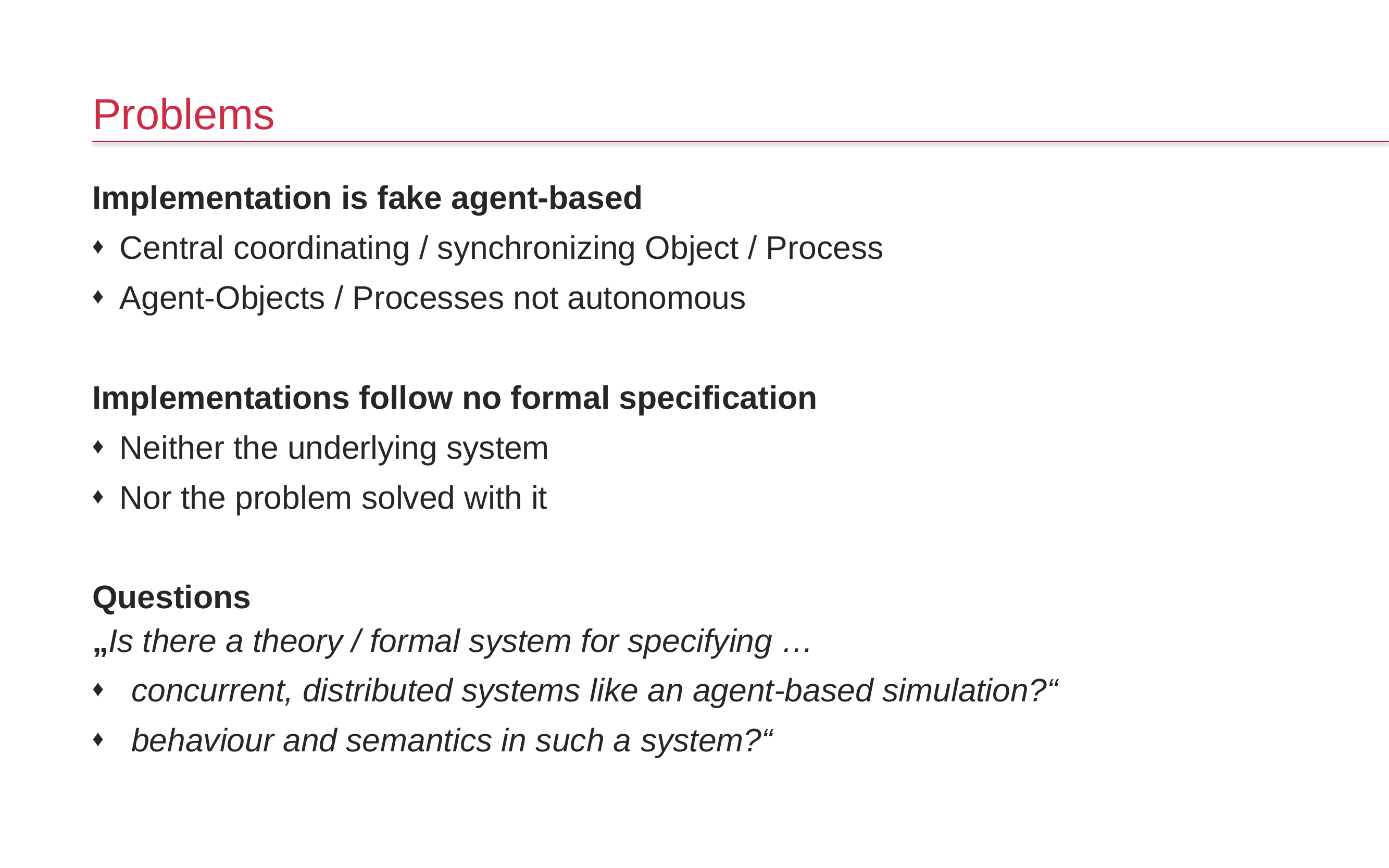

# Problems
Implementation is fake agent-based
Central coordinating / synchronizing Object / Process
Agent-Objects / Processes not autonomous

Implementations follow no formal specification
Neither the underlying system
Nor the problem solved with it

Questions
„Is there a theory / formal system for specifying …
concurrent, distributed systems like an agent-based simulation?“
behaviour and semantics in such a system?“